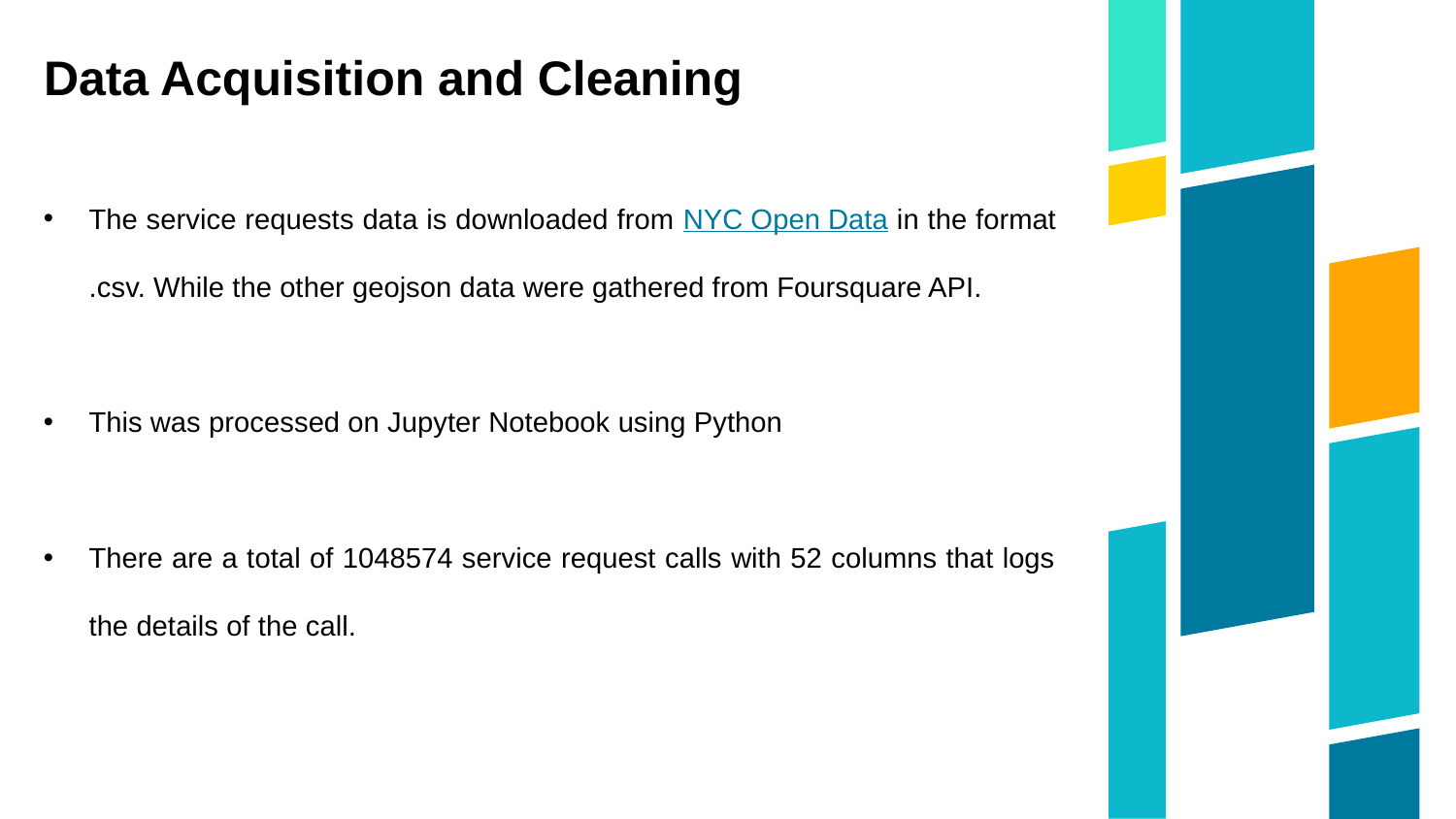

Data Acquisition and Cleaning
The service requests data is downloaded from NYC Open Data in the format .csv. While the other geojson data were gathered from Foursquare API.

This was processed on Jupyter Notebook using Python

There are a total of 1048574 service request calls with 52 columns that logs the details of the call.